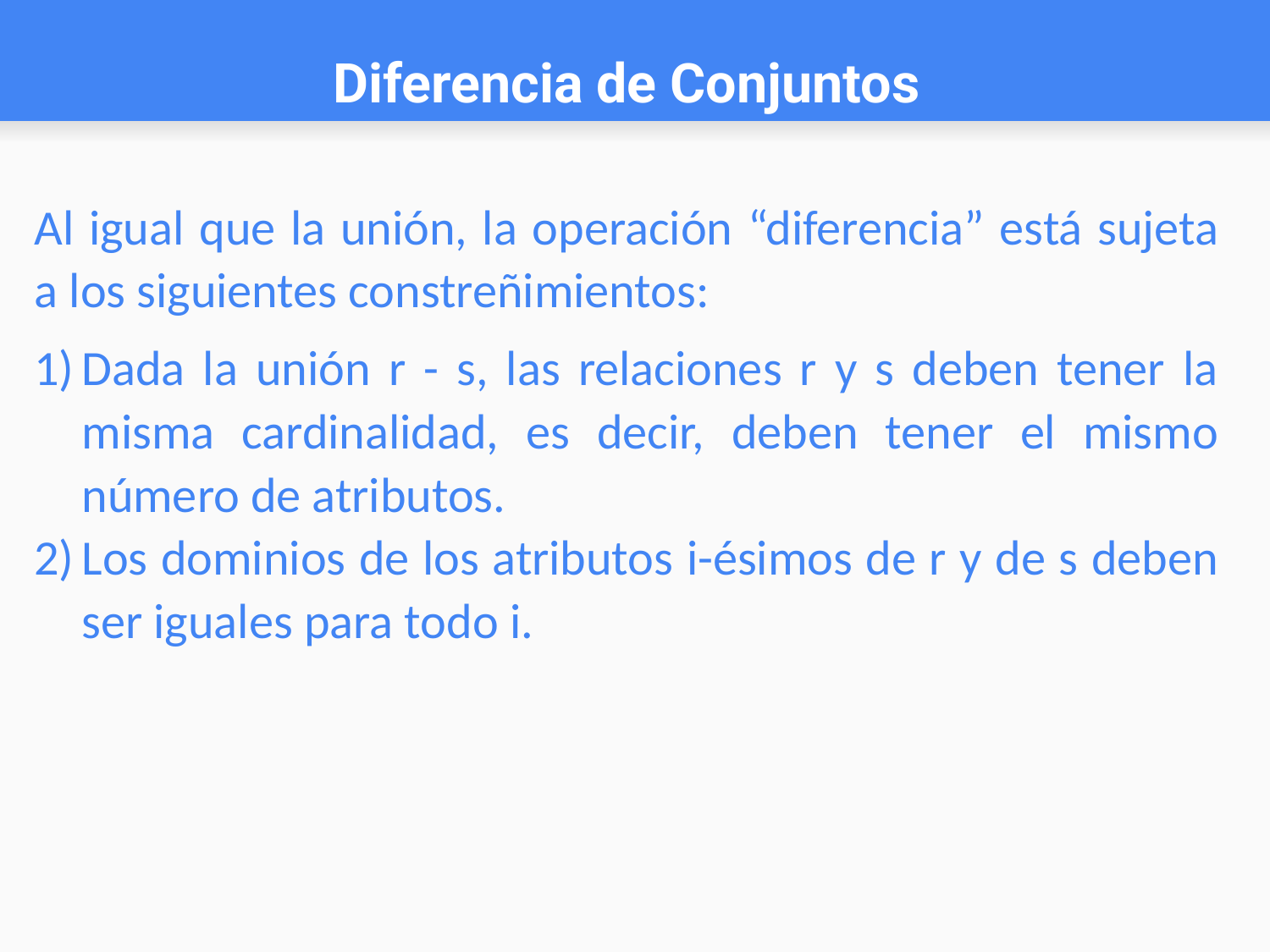

# Diferencia de Conjuntos
Al igual que la unión, la operación “diferencia” está sujeta a los siguientes constreñimientos:
Dada la unión r - s, las relaciones r y s deben tener la misma cardinalidad, es decir, deben tener el mismo número de atributos.
Los dominios de los atributos i-ésimos de r y de s deben ser iguales para todo i.